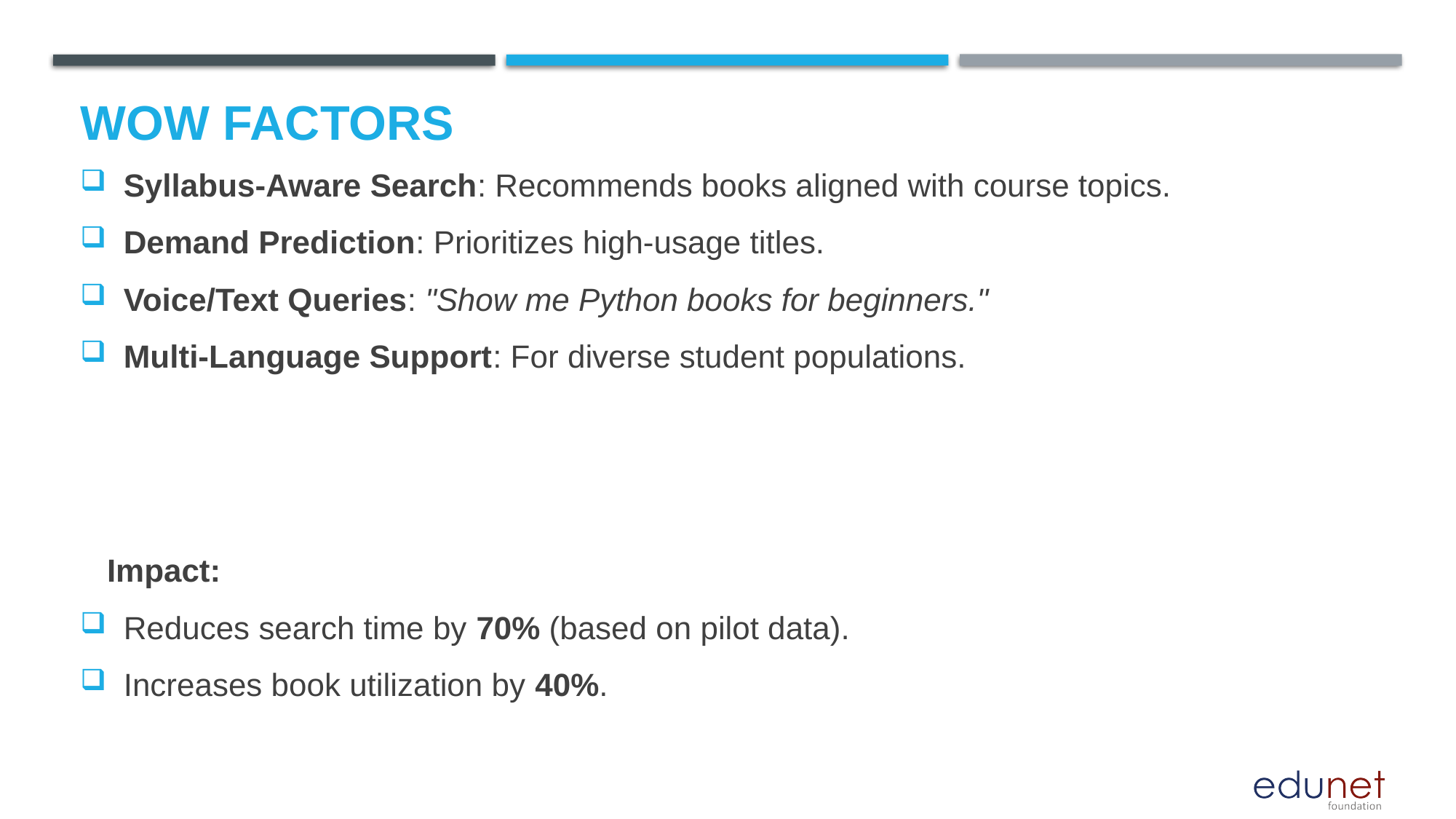

# Wow factors
Syllabus-Aware Search: Recommends books aligned with course topics.
Demand Prediction: Prioritizes high-usage titles.
Voice/Text Queries: "Show me Python books for beginners."
Multi-Language Support: For diverse student populations.

   Impact:
Reduces search time by 70% (based on pilot data).
Increases book utilization by 40%.